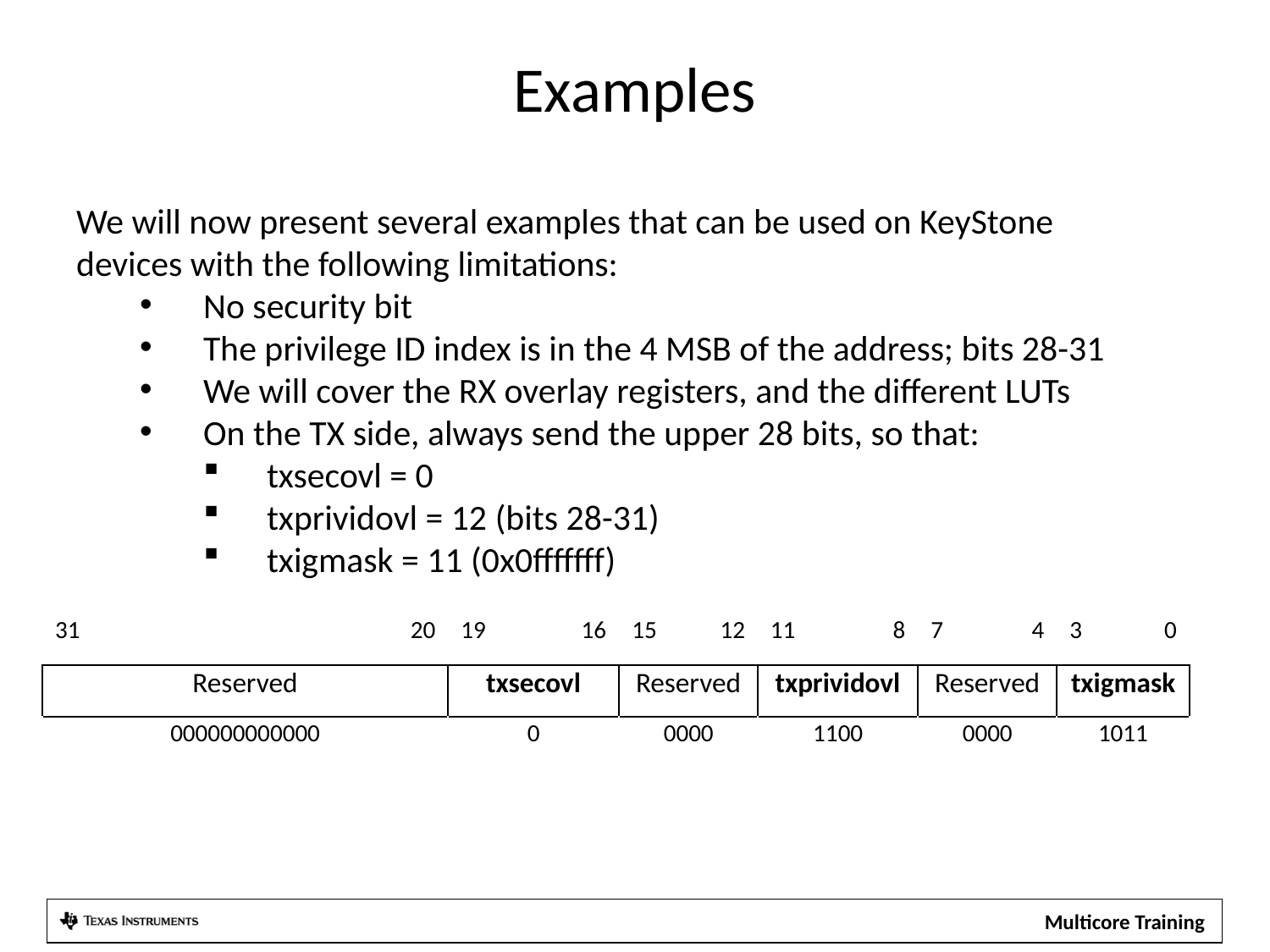

Examples
We will now present several examples that can be used on KeyStone devices with the following limitations:
No security bit
The privilege ID index is in the 4 MSB of the address; bits 28-31
We will cover the RX overlay registers, and the different LUTs
On the TX side, always send the upper 28 bits, so that:
txsecovl = 0
txprividovl = 12 (bits 28-31)
txigmask = 11 (0x0fffffff)
| 31 | 20 | 19 | 16 | 15 | 12 | 11 | 8 | 7 | 4 | 3 | 0 |
| --- | --- | --- | --- | --- | --- | --- | --- | --- | --- | --- | --- |
| Reserved |  | txsecovl |  | Reserved |  | txprividovl |  | Reserved |  | txigmask |  |
| 000000000000 |  | 0 |  | 0000 |  | 1100 |  | 0000 |  | 1011 |  |